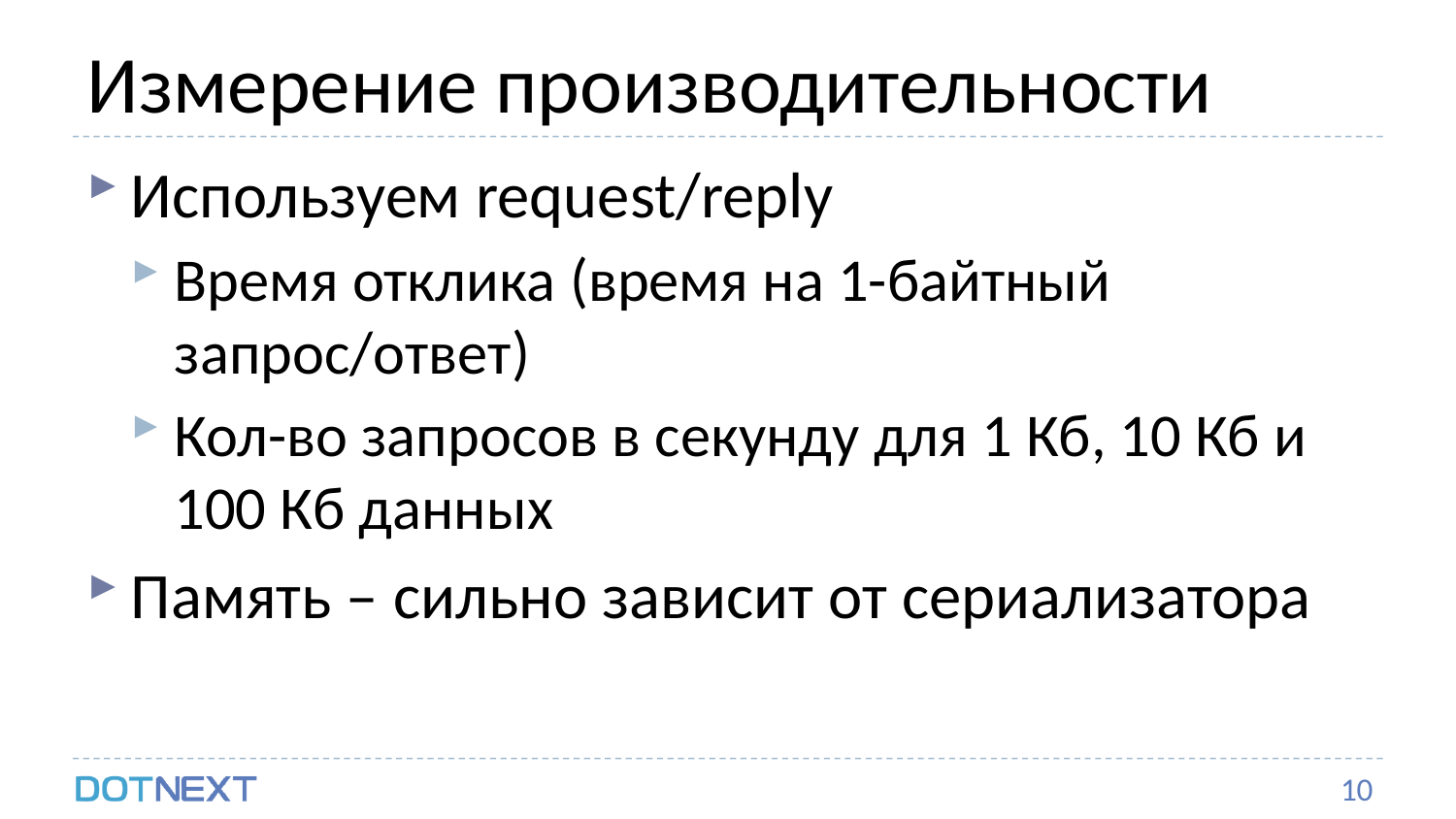

# Измерение производительности
Используем request/reply
Время отклика (время на 1-байтный запрос/ответ)
Кол-во запросов в секунду для 1 Кб, 10 Кб и 100 Кб данных
Память – сильно зависит от сериализатора
10